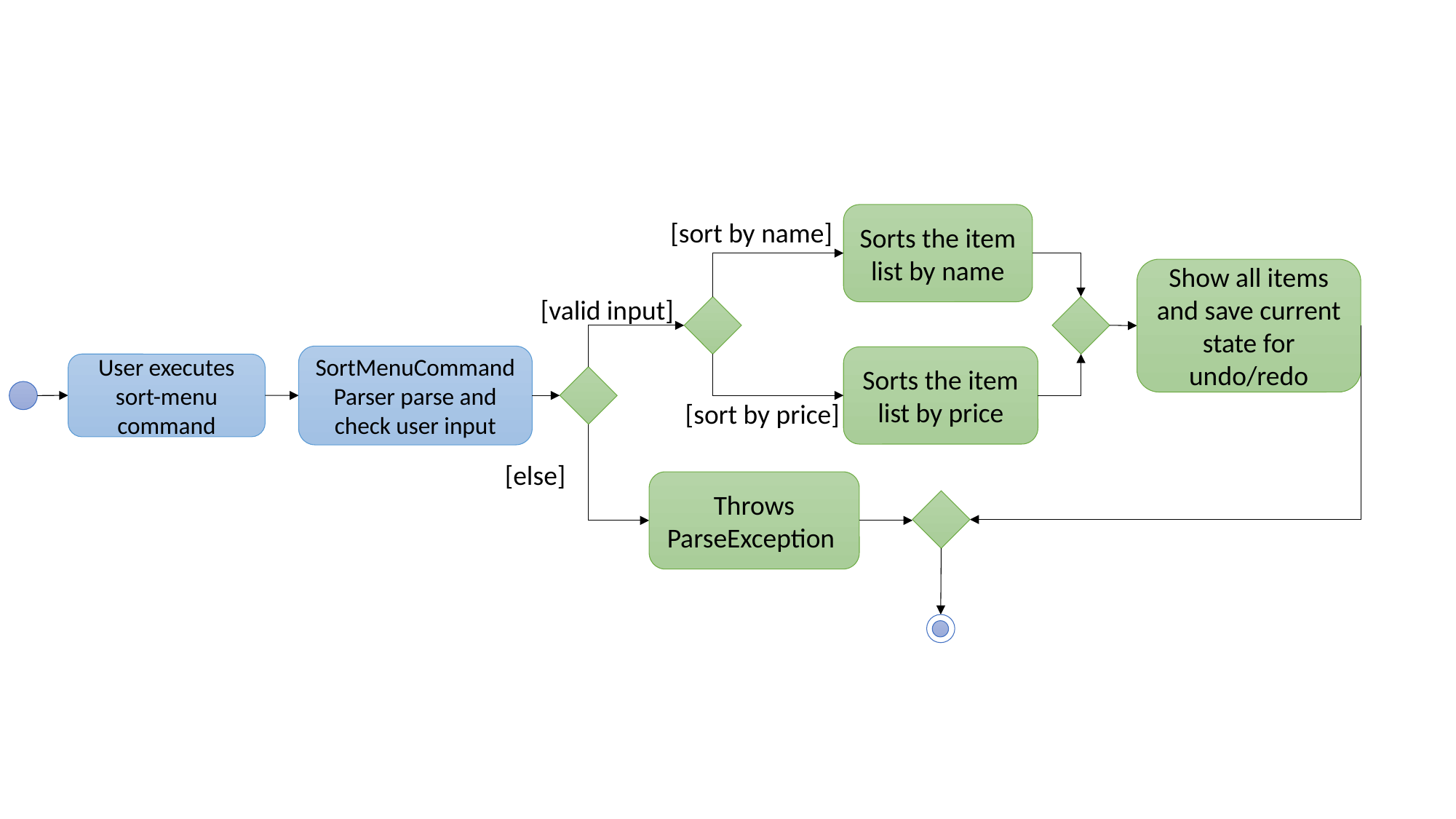

Sorts the item list by name
[sort by name]
Show all items and save current state for undo/redo
[valid input]

SortMenuCommandParser parse and check user input
Sorts the item list by price
User executes sort-menu command

[sort by price]
[else]
Throws ParseException